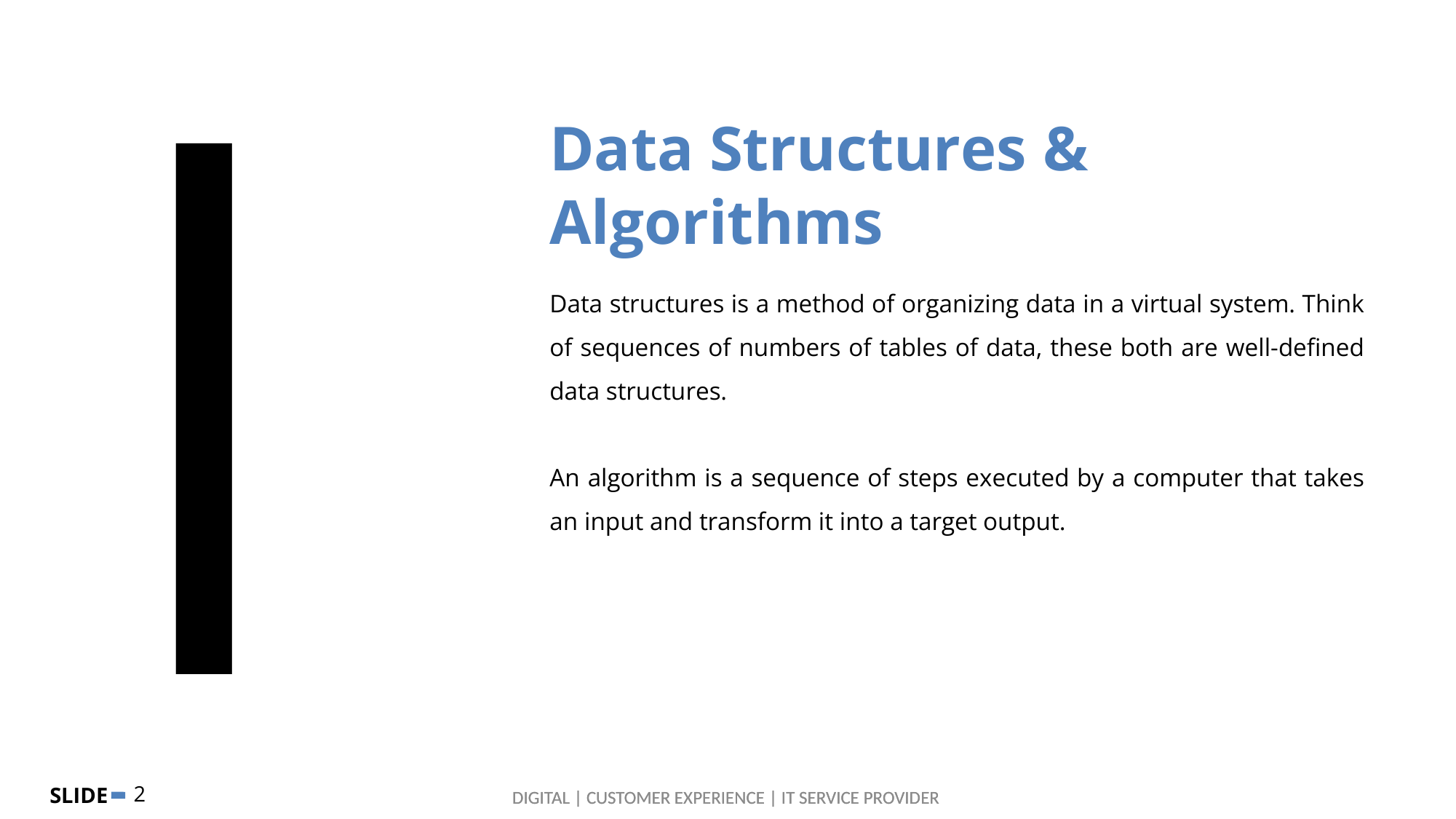

I
Data Structures & Algorithms
Data structures is a method of organizing data in a virtual system. Think of sequences of numbers of tables of data, these both are well-defined data structures.

An algorithm is a sequence of steps executed by a computer that takes an input and transform it into a target output.